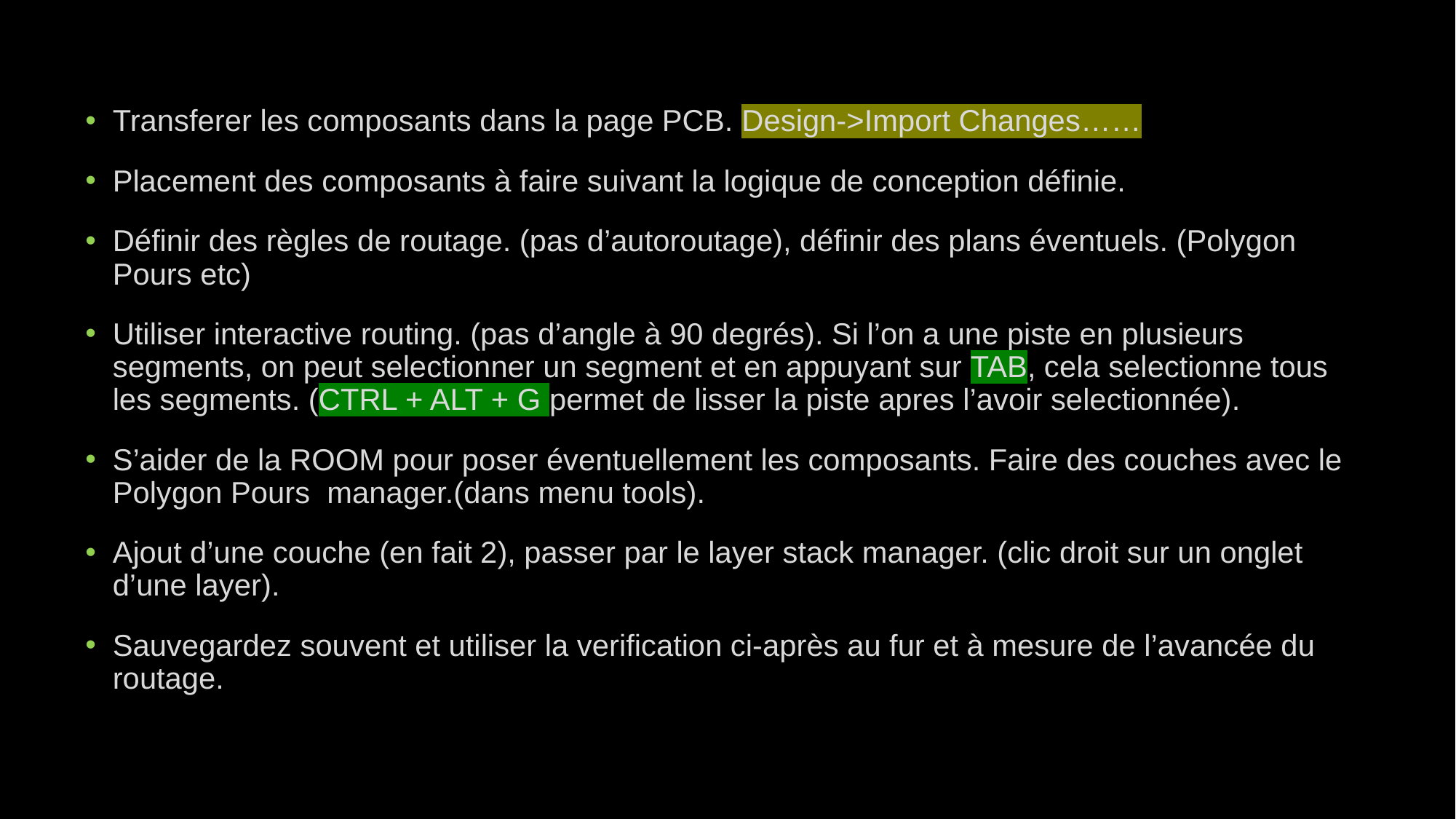

Transferer les composants dans la page PCB. Design->Import Changes……
Placement des composants à faire suivant la logique de conception définie.
Définir des règles de routage. (pas d’autoroutage), définir des plans éventuels. (Polygon Pours etc)
Utiliser interactive routing. (pas d’angle à 90 degrés). Si l’on a une piste en plusieurs segments, on peut selectionner un segment et en appuyant sur TAB, cela selectionne tous les segments. (CTRL + ALT + G permet de lisser la piste apres l’avoir selectionnée).
S’aider de la ROOM pour poser éventuellement les composants. Faire des couches avec le Polygon Pours  manager.(dans menu tools).
Ajout d’une couche (en fait 2), passer par le layer stack manager. (clic droit sur un onglet d’une layer).
Sauvegardez souvent et utiliser la verification ci-après au fur et à mesure de l’avancée du routage.